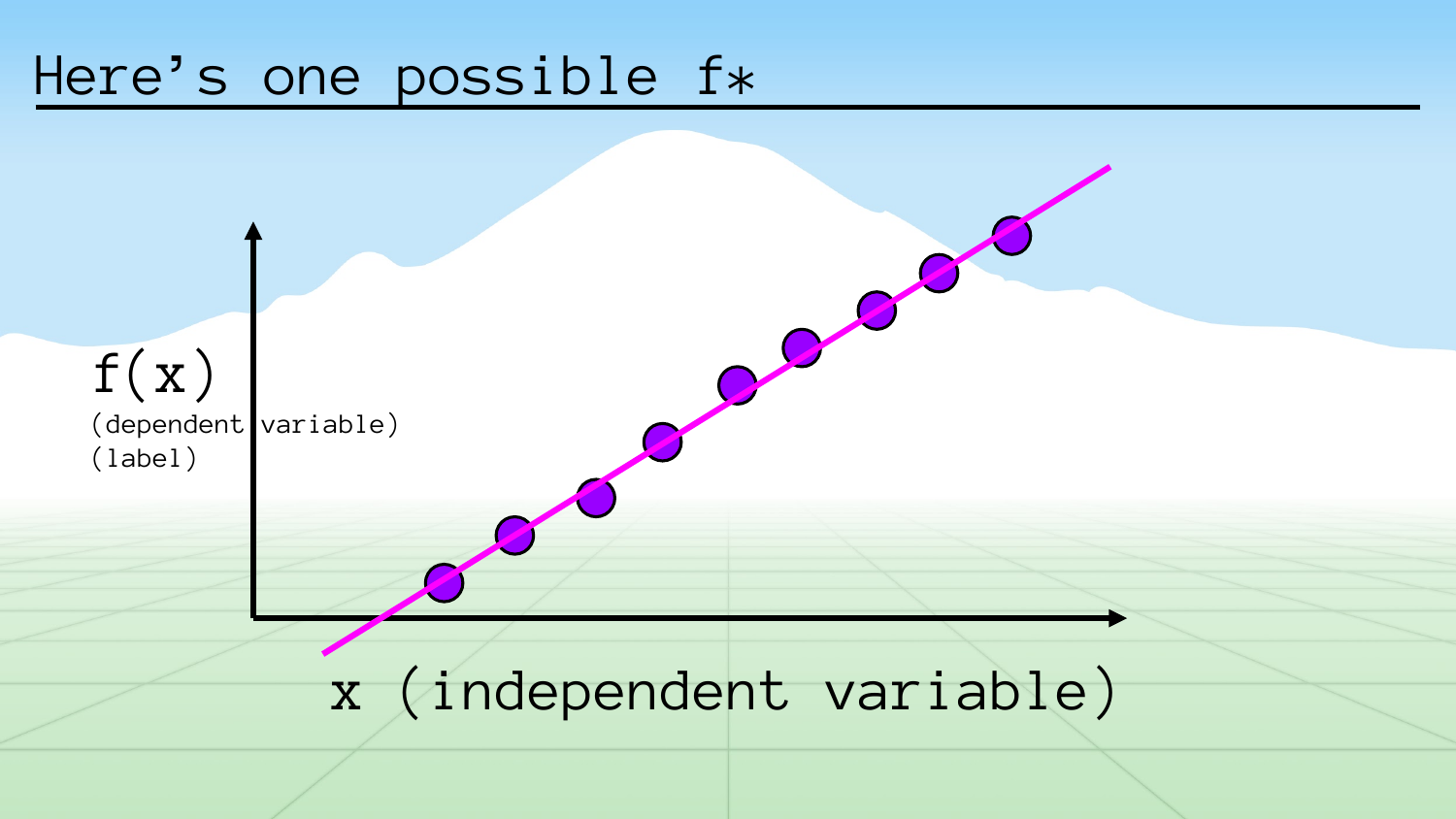

# Here’s one possible f*

f(x)
(dependent variable)
(label)

x (independent variable)